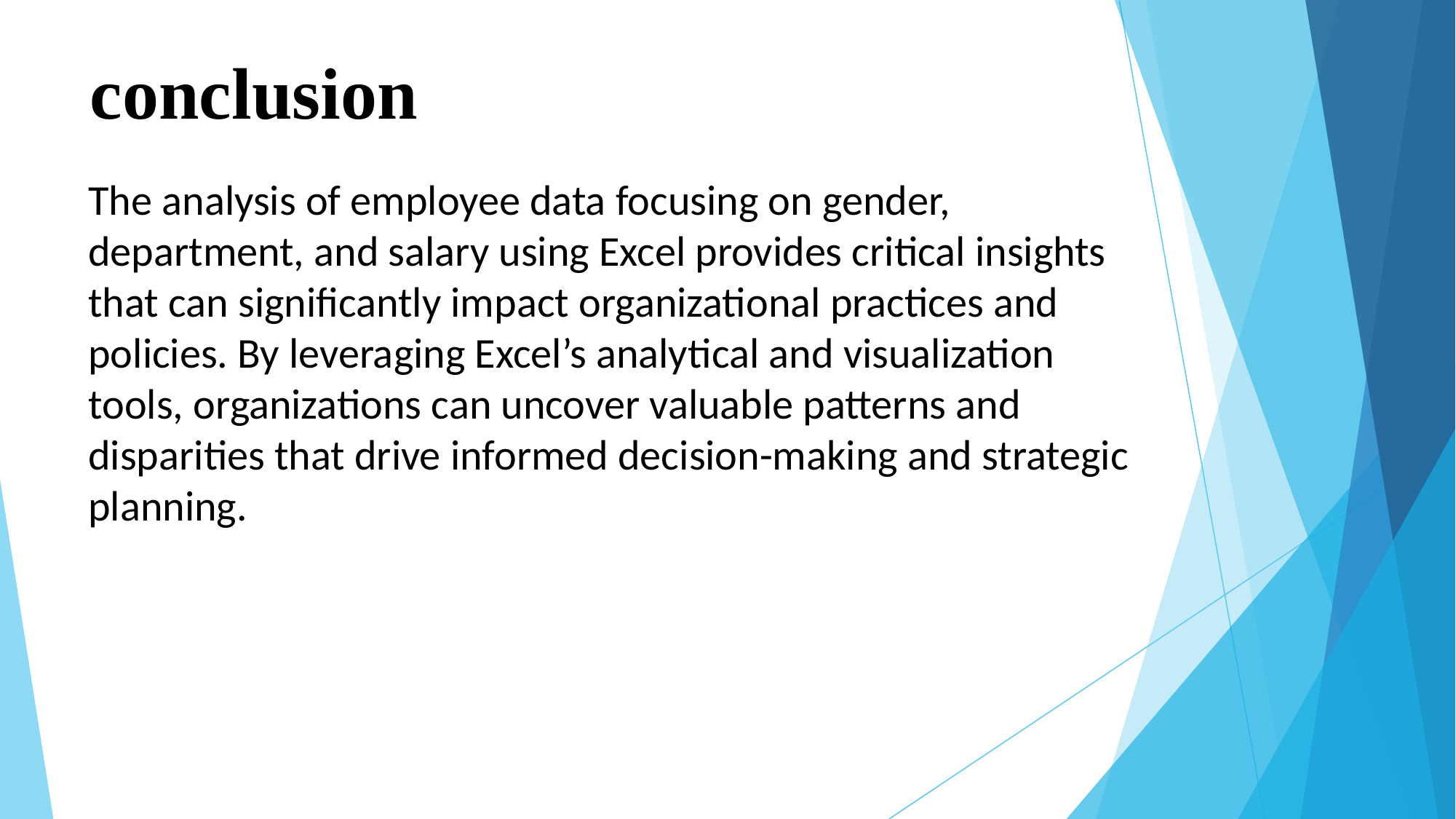

# conclusion
The analysis of employee data focusing on gender, department, and salary using Excel provides critical insights that can significantly impact organizational practices and policies. By leveraging Excel’s analytical and visualization tools, organizations can uncover valuable patterns and disparities that drive informed decision-making and strategic planning.